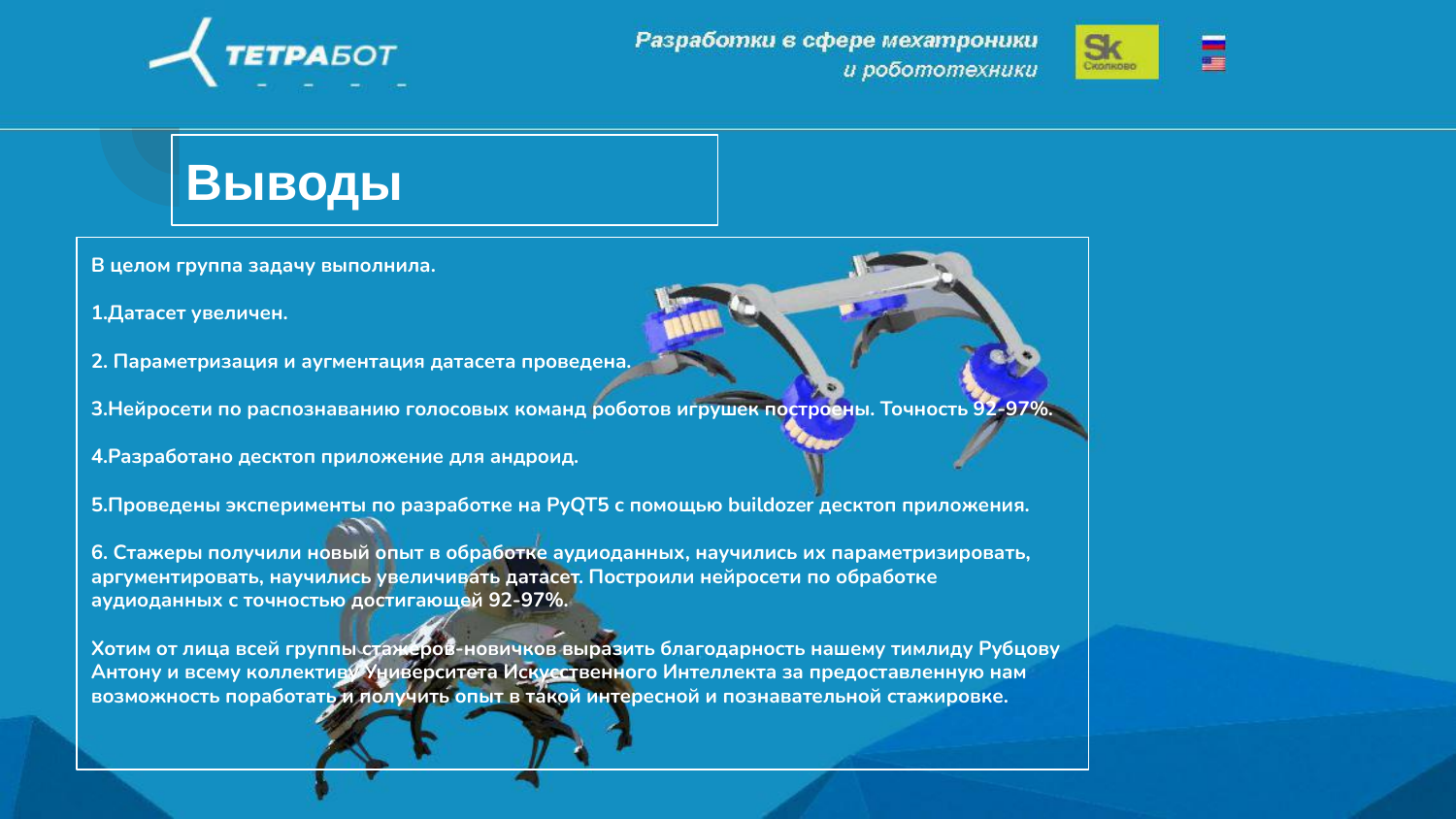

# Выводы
В целом группа задачу выполнила.

1.Датасет увеличен.

2. Параметризация и аугментация датасета проведена.

3.Нейросети по распознаванию голосовых команд роботов игрушек построены. Точность 92-97%.

4.Разработано десктоп приложение для андроид.

5.Проведены эксперименты по разработке на PyQT5 с помощью buildozer десктоп приложения.

6. Стажеры получили новый опыт в обработке аудиоданных, научились их параметризировать, аргументировать, научились увеличивать датасет. Построили нейросети по обработке аудиоданных с точностью достигающей 92-97%.

Хотим от лица всей группы стажеров-новичков выразить благодарность нашему тимлиду Рубцову Антону и всему коллективу Университета Искусственного Интеллекта за предоставленную нам возможность поработать и получить опыт в такой интересной и познавательной стажировке.